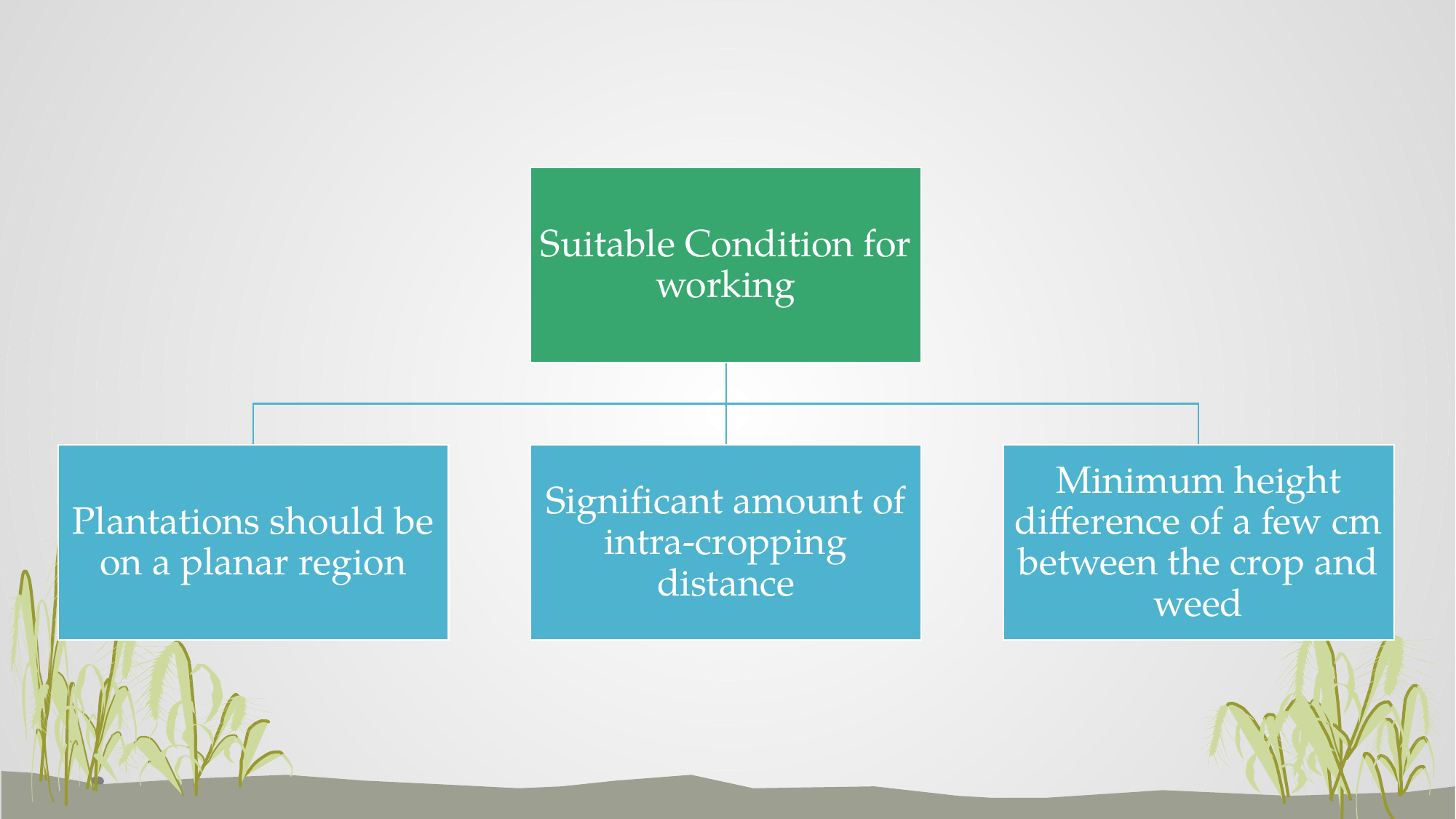

Suitable Condition for working
Plantations should be on a planar region
Significant amount of intra-cropping distance
Minimum height difference of a few cm between the crop and weed